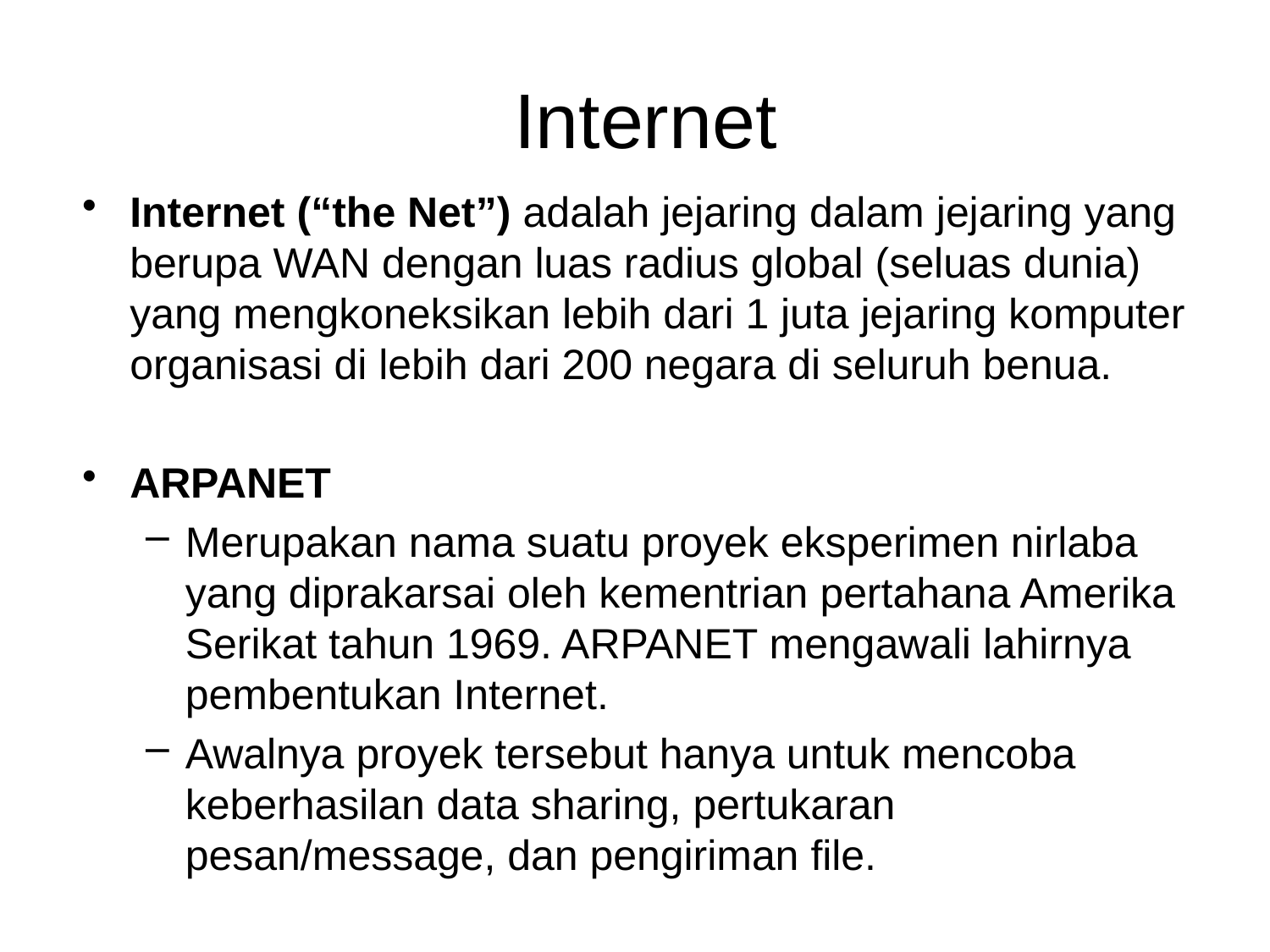

# Internet
Internet (“the Net”) adalah jejaring dalam jejaring yang berupa WAN dengan luas radius global (seluas dunia) yang mengkoneksikan lebih dari 1 juta jejaring komputer organisasi di lebih dari 200 negara di seluruh benua.

ARPANET
Merupakan nama suatu proyek eksperimen nirlaba yang diprakarsai oleh kementrian pertahana Amerika Serikat tahun 1969. ARPANET mengawali lahirnya pembentukan Internet.
Awalnya proyek tersebut hanya untuk mencoba keberhasilan data sharing, pertukaran pesan/message, dan pengiriman file.